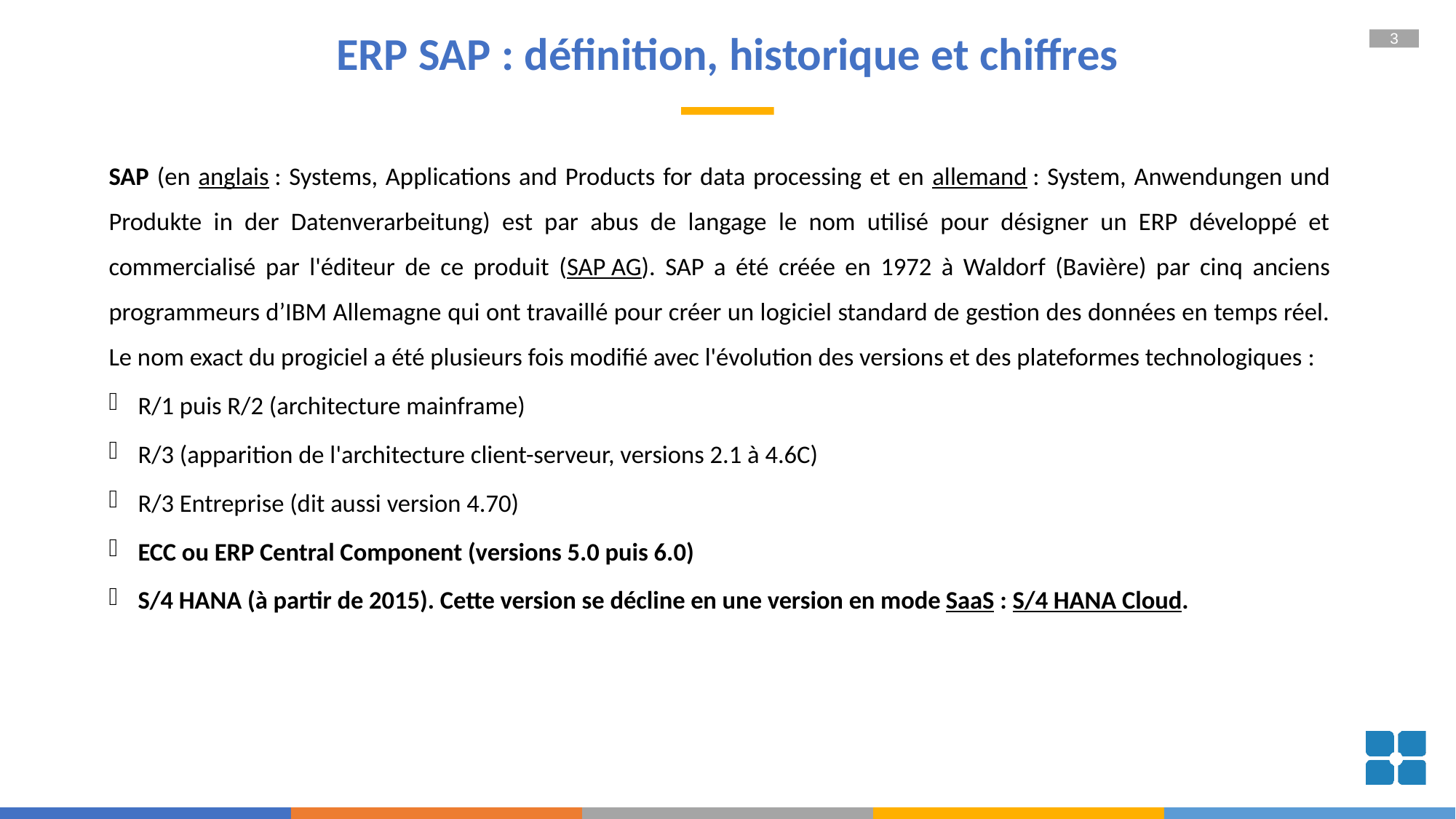

# ERP SAP : définition, historique et chiffres
SAP (en anglais : Systems, Applications and Products for data processing et en allemand : System, Anwendungen und Produkte in der Datenverarbeitung) est par abus de langage le nom utilisé pour désigner un ERP développé et commercialisé par l'éditeur de ce produit (SAP AG). SAP a été créée en 1972 à Waldorf (Bavière) par cinq anciens programmeurs d’IBM Allemagne qui ont travaillé pour créer un logiciel standard de gestion des données en temps réel. Le nom exact du progiciel a été plusieurs fois modifié avec l'évolution des versions et des plateformes technologiques :
R/1 puis R/2 (architecture mainframe)
R/3 (apparition de l'architecture client-serveur, versions 2.1 à 4.6C)
R/3 Entreprise (dit aussi version 4.70)
ECC ou ERP Central Component (versions 5.0 puis 6.0)
S/4 HANA (à partir de 2015). Cette version se décline en une version en mode SaaS : S/4 HANA Cloud.